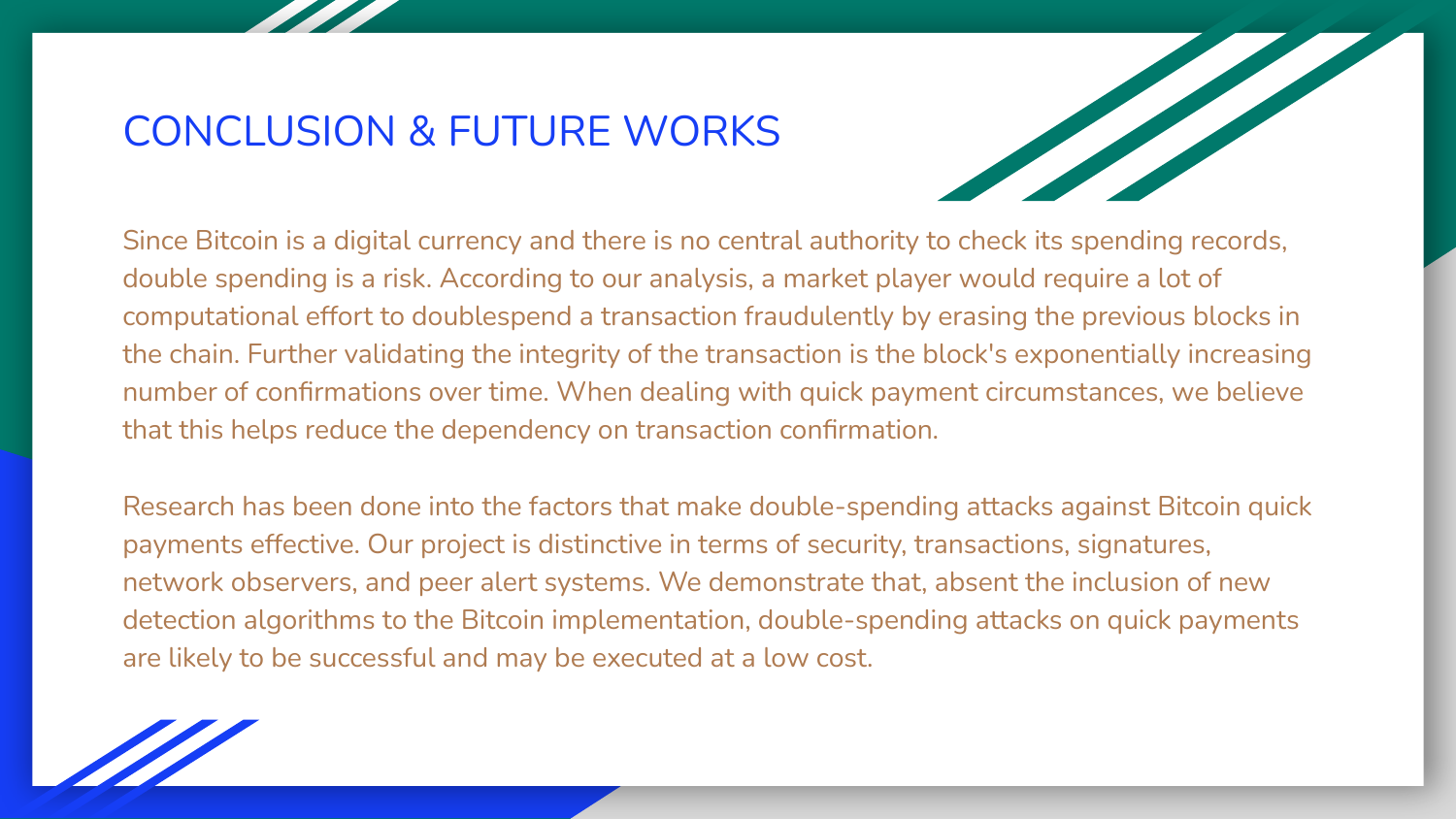

CONCLUSION & FUTURE WORKS
# Since Bitcoin is a digital currency and there is no central authority to check its spending records, double spending is a risk. According to our analysis, a market player would require a lot of computational effort to doublespend a transaction fraudulently by erasing the previous blocks in the chain. Further validating the integrity of the transaction is the block's exponentially increasing number of confirmations over time. When dealing with quick payment circumstances, we believe that this helps reduce the dependency on transaction confirmation.

Research has been done into the factors that make double-spending attacks against Bitcoin quick payments effective. Our project is distinctive in terms of security, transactions, signatures, network observers, and peer alert systems. We demonstrate that, absent the inclusion of new detection algorithms to the Bitcoin implementation, double-spending attacks on quick payments are likely to be successful and may be executed at a low cost.